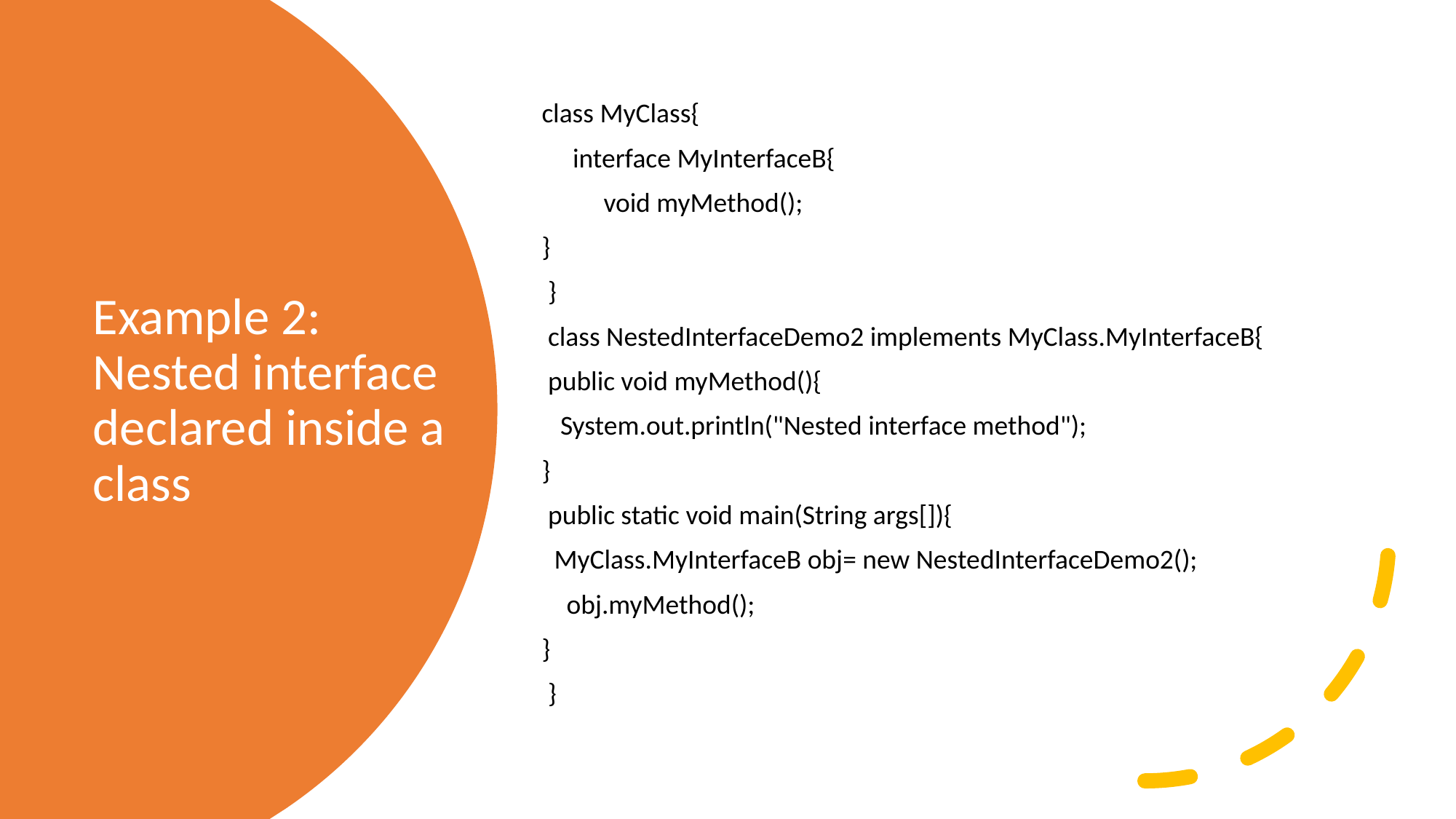

class MyClass{
     interface MyInterfaceB{
          void myMethod();
}
 }
 class NestedInterfaceDemo2 implements MyClass.MyInterfaceB{
 public void myMethod(){
   System.out.println("Nested interface method");
}
 public static void main(String args[]){
  MyClass.MyInterfaceB obj= new NestedInterfaceDemo2();
    obj.myMethod();
}
 }
# Example 2: Nested interface declared inside a class